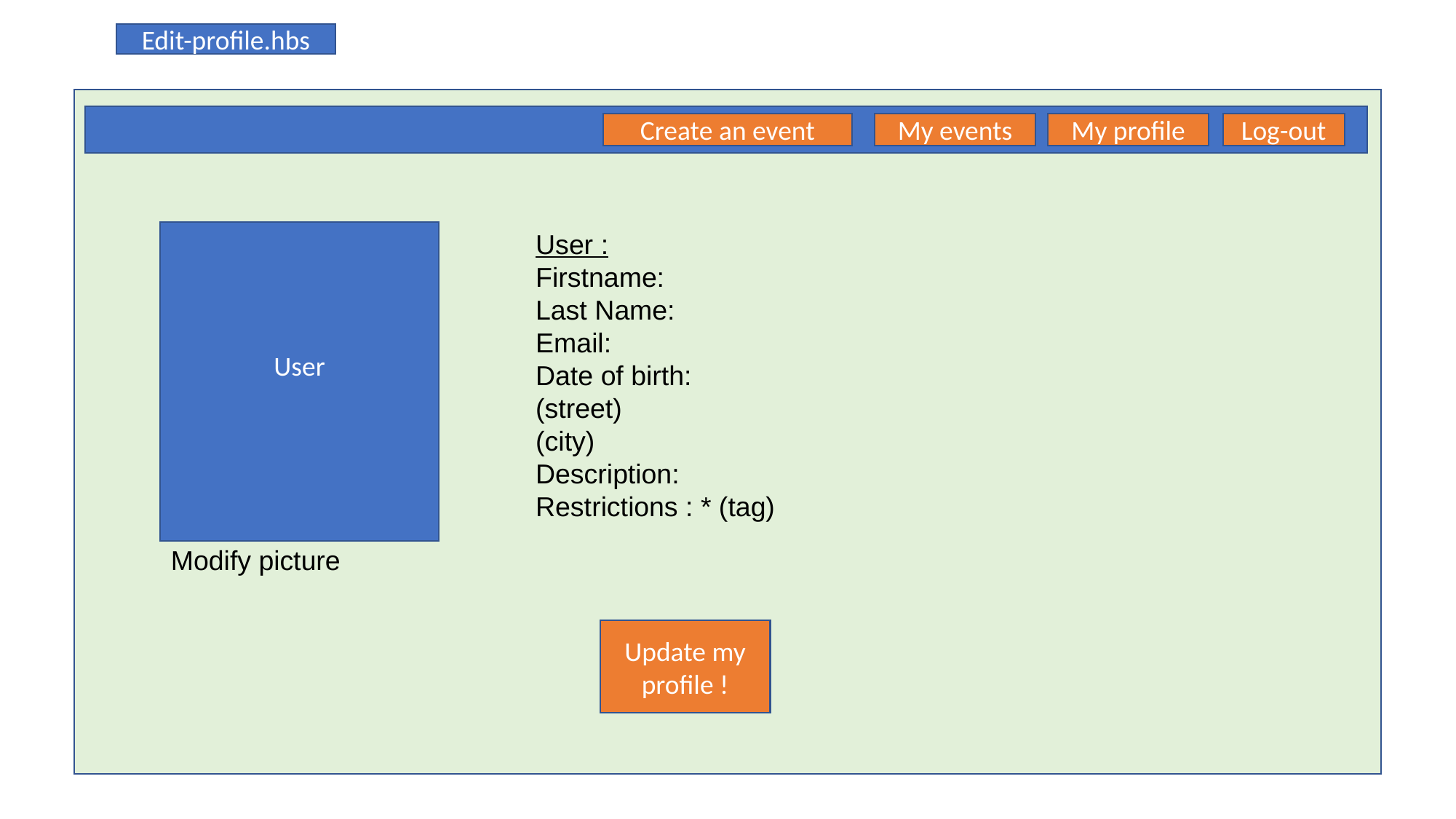

Edit-profile.hbs

Create an event
My events
My profile
Log-out
User

User :
Firstname:
Last Name:
Email:
Date of birth:
(street)
(city)
Description:
Restrictions : * (tag)
Modify picture
Update my profile !